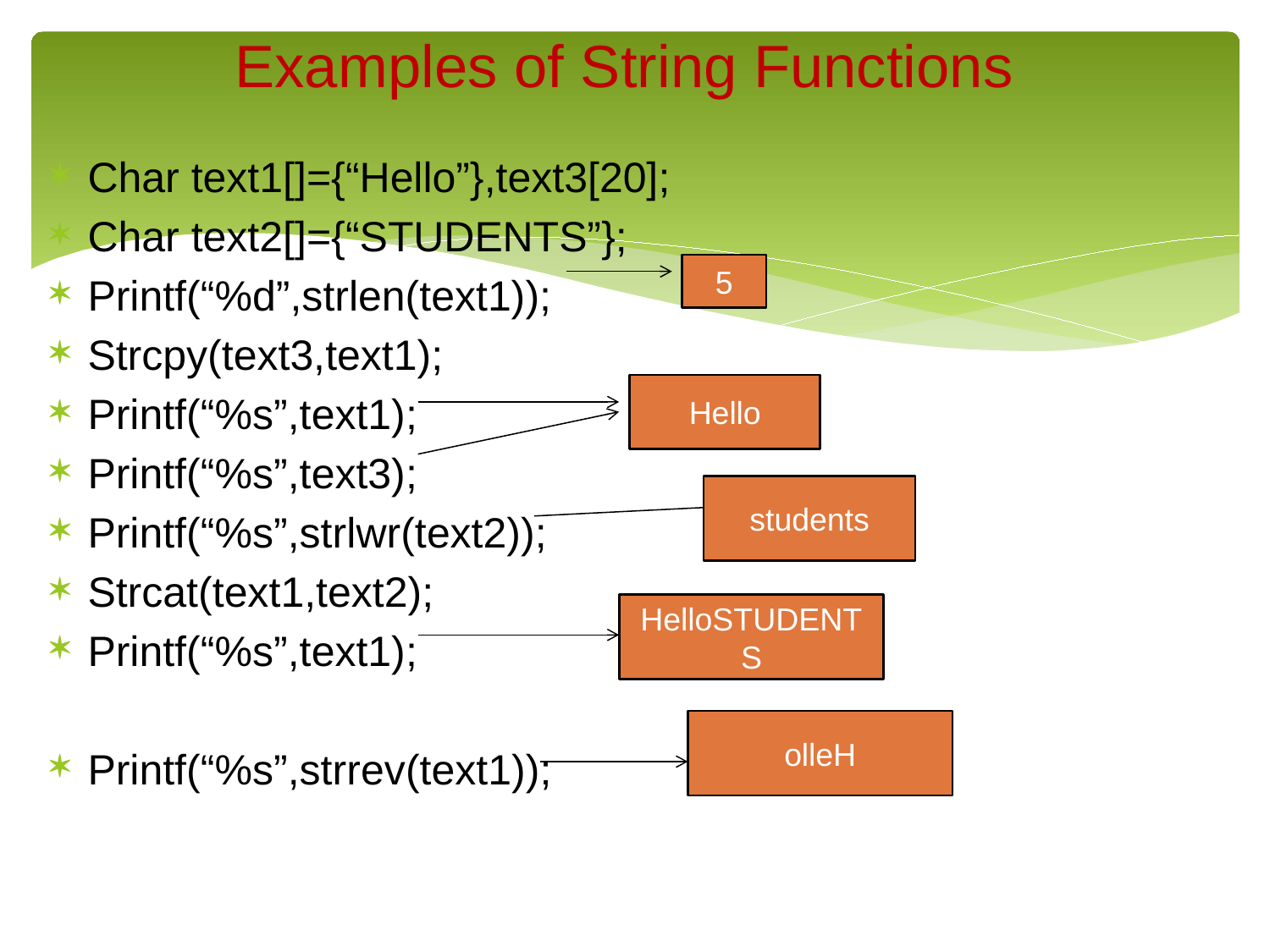

# Examples of String Functions
Char text1[]={“Hello”},text3[20];
Char text2[]={“STUDENTS”};
Printf(“%d”,strlen(text1));
Strcpy(text3,text1);
Printf(“%s”,text1);
Printf(“%s”,text3);
Printf(“%s”,strlwr(text2));
Strcat(text1,text2);
Printf(“%s”,text1);

Printf(“%s”,strrev(text1));
5
Hello
students
HelloSTUDENTS
olleH